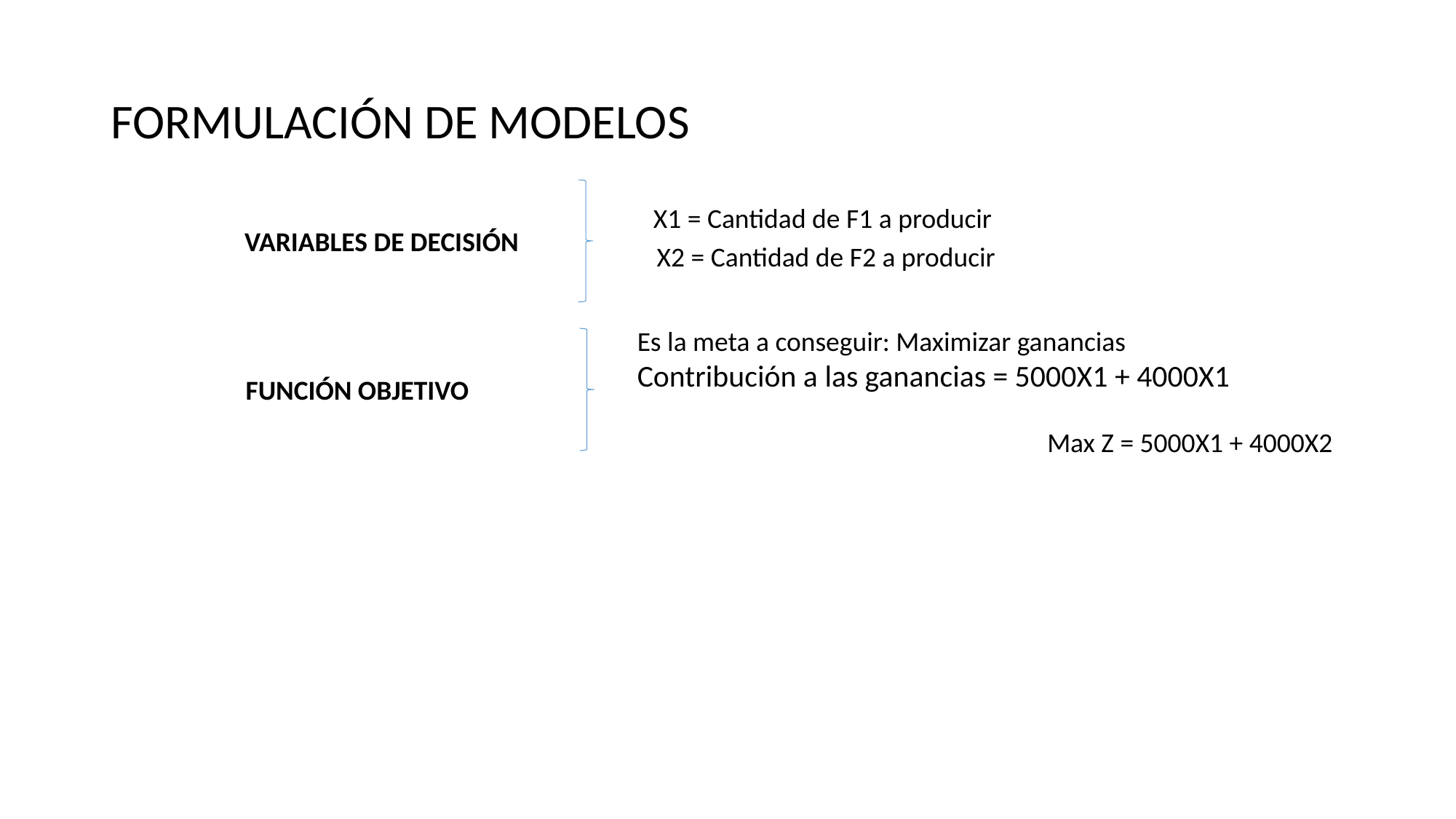

# FORMULACIÓN DE MODELOS

X1 = Cantidad de F1 a producir
VARIABLES DE DECISIÓN
X2 = Cantidad de F2 a producir

Es la meta a conseguir: Maximizar ganancias
Contribución a las ganancias = 5000X1 + 4000X1

FUNCIÓN OBJETIVO
Max Z = 5000X1 + 4000X2